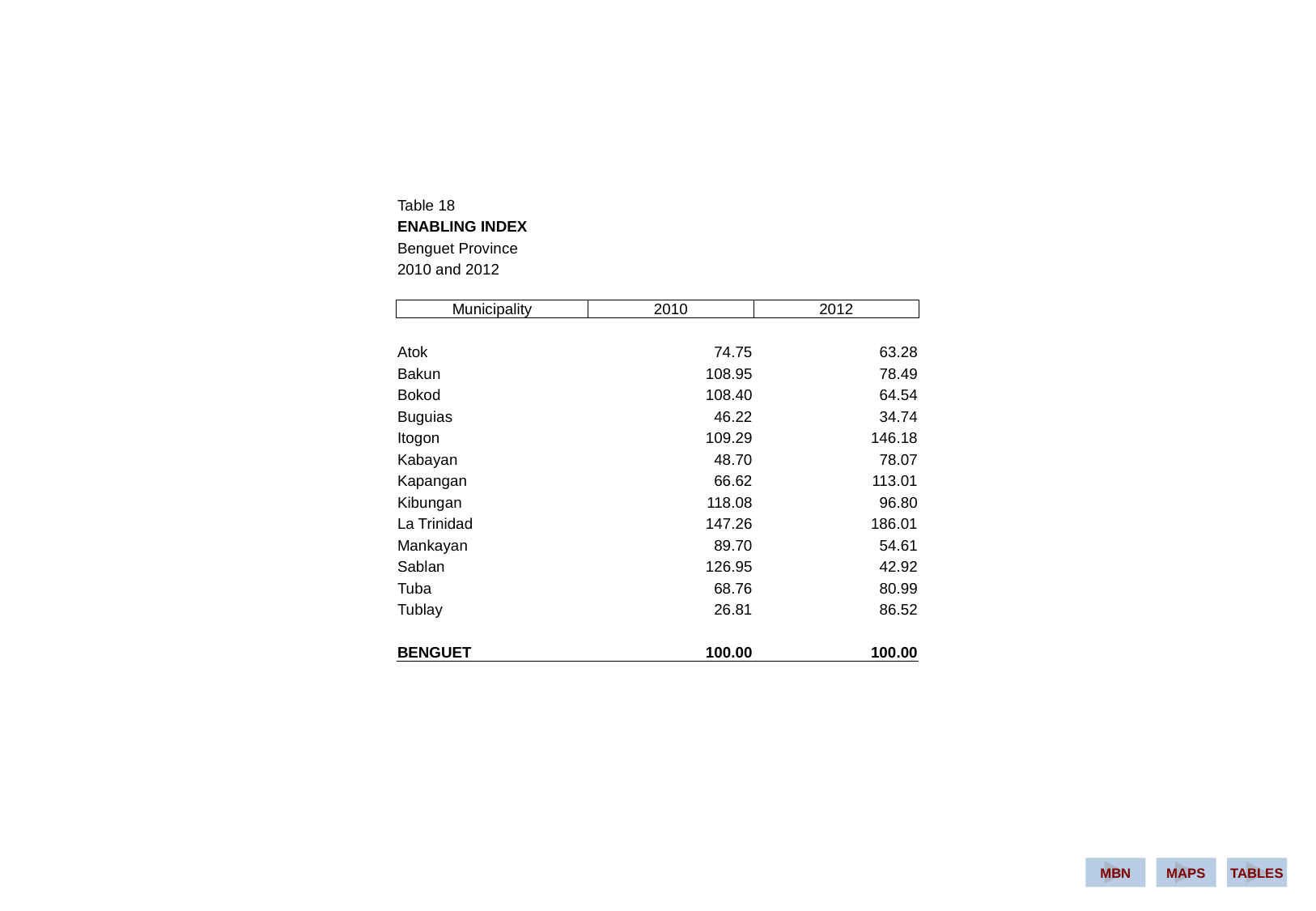

| Table 18 |  |  |
| --- | --- | --- |
| ENABLING INDEX |  |  |
| Benguet Province |  |  |
| 2010 and 2012 |  |  |
|  |  |  |
| Municipality | 2010 | 2012 |
|  |  |  |
| Atok | 74.75 | 63.28 |
| Bakun | 108.95 | 78.49 |
| Bokod | 108.40 | 64.54 |
| Buguias | 46.22 | 34.74 |
| Itogon | 109.29 | 146.18 |
| Kabayan | 48.70 | 78.07 |
| Kapangan | 66.62 | 113.01 |
| Kibungan | 118.08 | 96.80 |
| La Trinidad | 147.26 | 186.01 |
| Mankayan | 89.70 | 54.61 |
| Sablan | 126.95 | 42.92 |
| Tuba | 68.76 | 80.99 |
| Tublay | 26.81 | 86.52 |
|  |  |  |
| BENGUET | 100.00 | 100.00 |
|  |  |  |
MBN
MAPS
TABLES